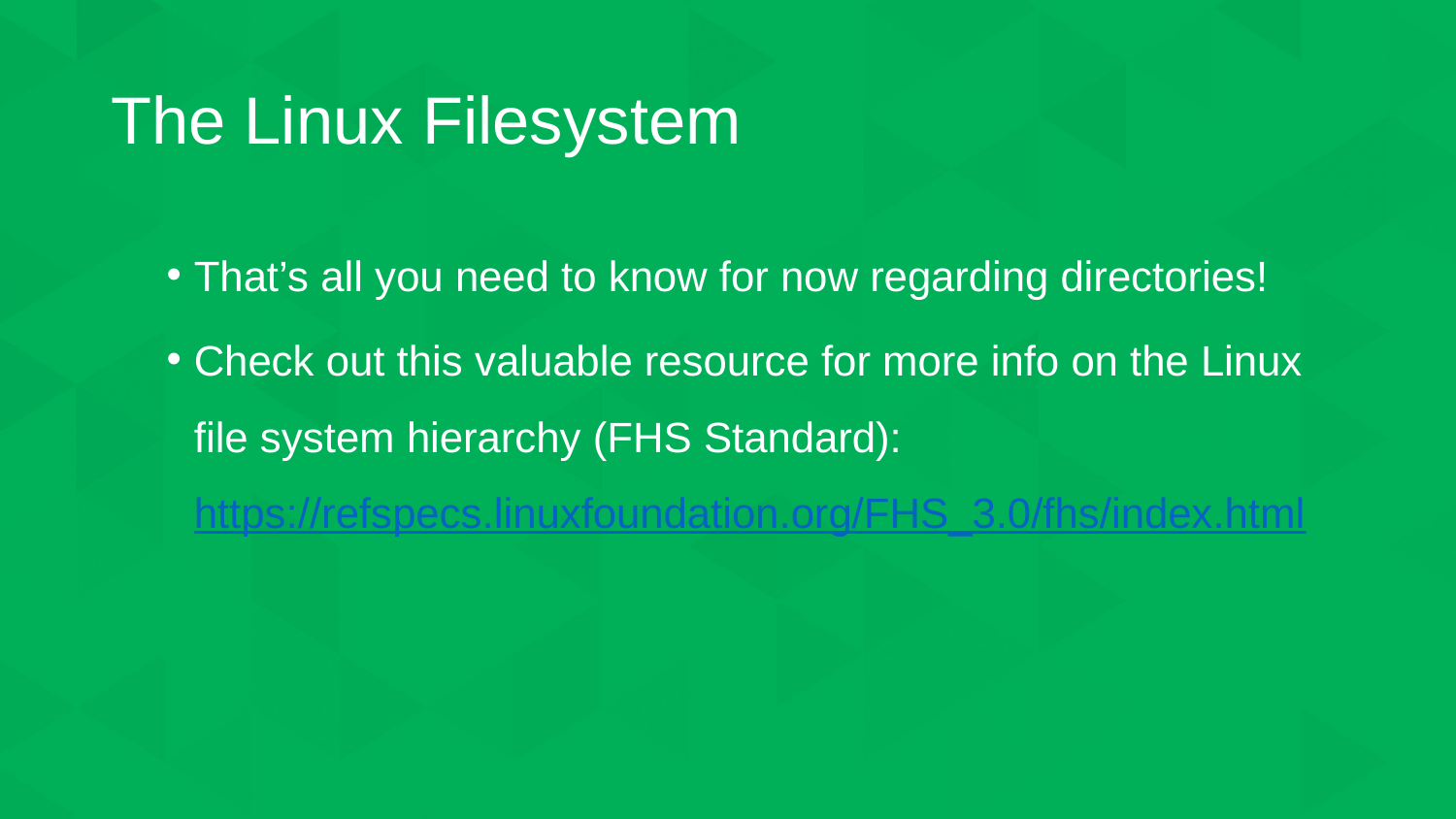

# The Linux Filesystem
That’s all you need to know for now regarding directories!
Check out this valuable resource for more info on the Linux file system hierarchy (FHS Standard):
https://refspecs.linuxfoundation.org/FHS_3.0/fhs/index.html